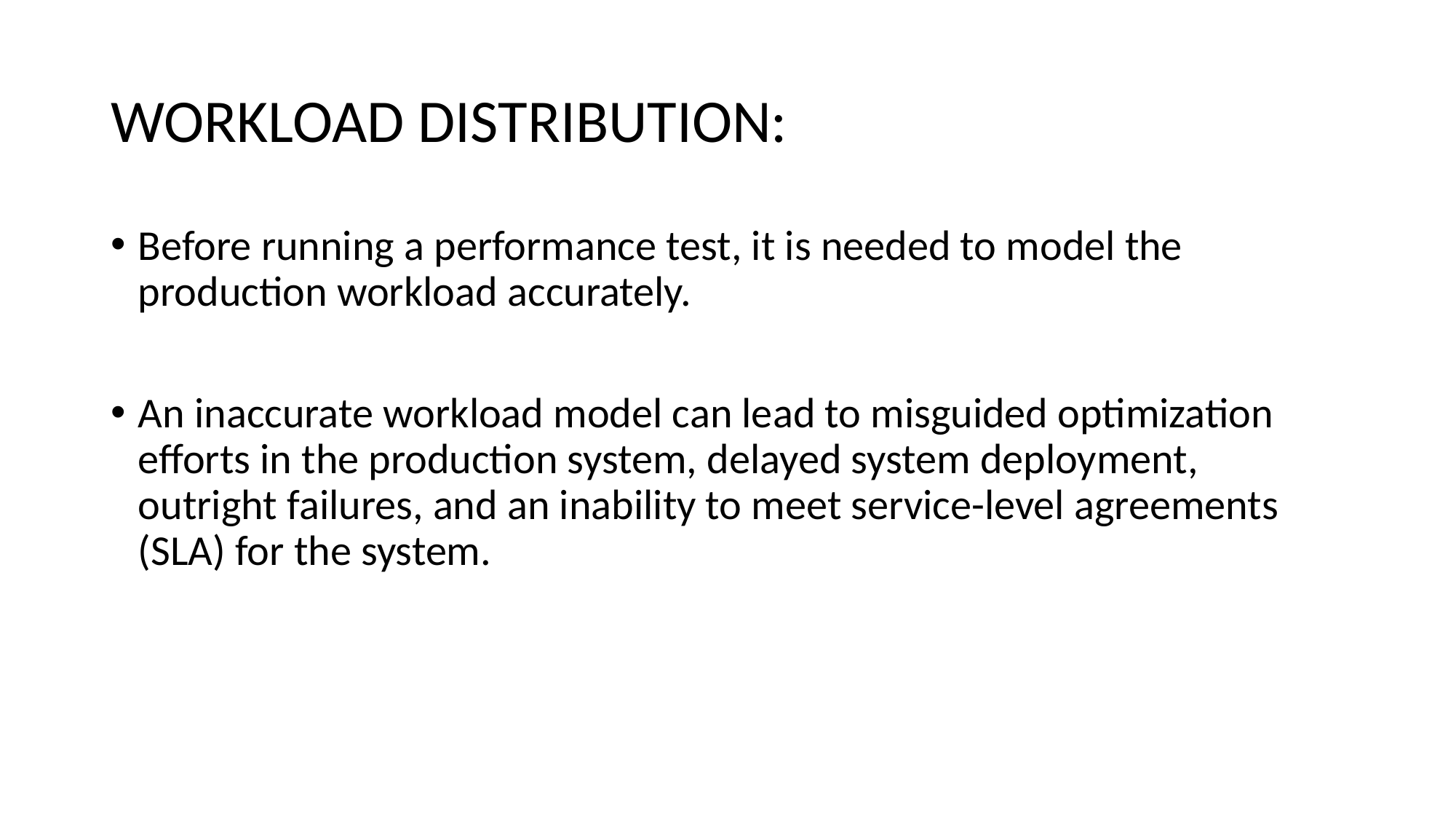

# WORKLOAD DISTRIBUTION:
Before running a performance test, it is needed to model the production workload accurately.

An inaccurate workload model can lead to misguided optimization efforts in the production system, delayed system deployment, outright failures, and an inability to meet service-level agreements (SLA) for the system.